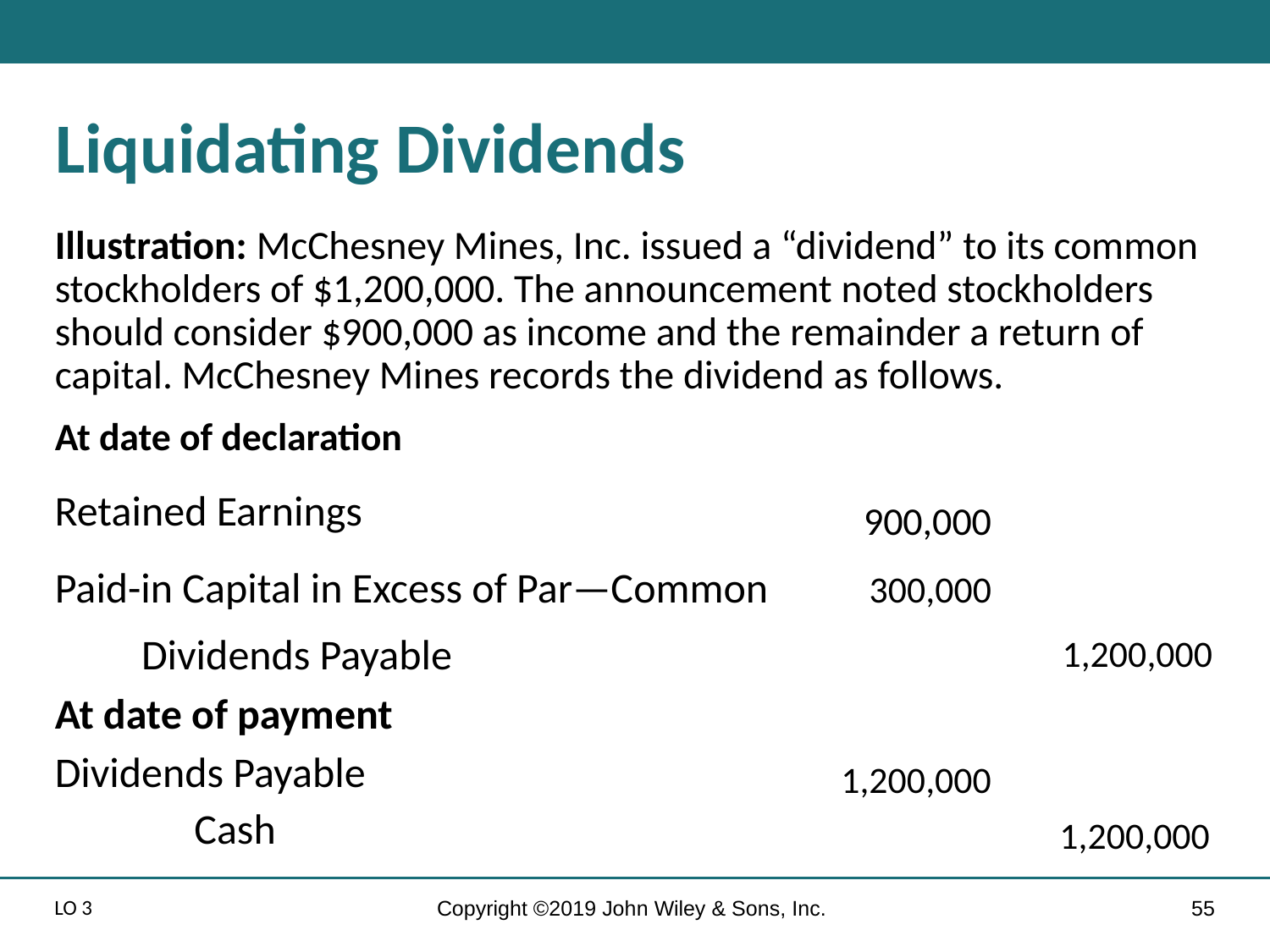

# Liquidating Dividends
Illustration: McChesney Mines, Inc. issued a “dividend” to its common stockholders of $1,200,000. The announcement noted stockholders should consider $900,000 as income and the remainder a return of capital. McChesney Mines records the dividend as follows.
At date of declaration
Retained Earnings
900,000
Paid-in Capital in Excess of Par—Common
300,000
Dividends Payable
1,200,000
At date of payment
Dividends Payable
1,200,000
Cash
1,200,000
LO 3
Copyright ©2019 John Wiley & Sons, Inc.
55